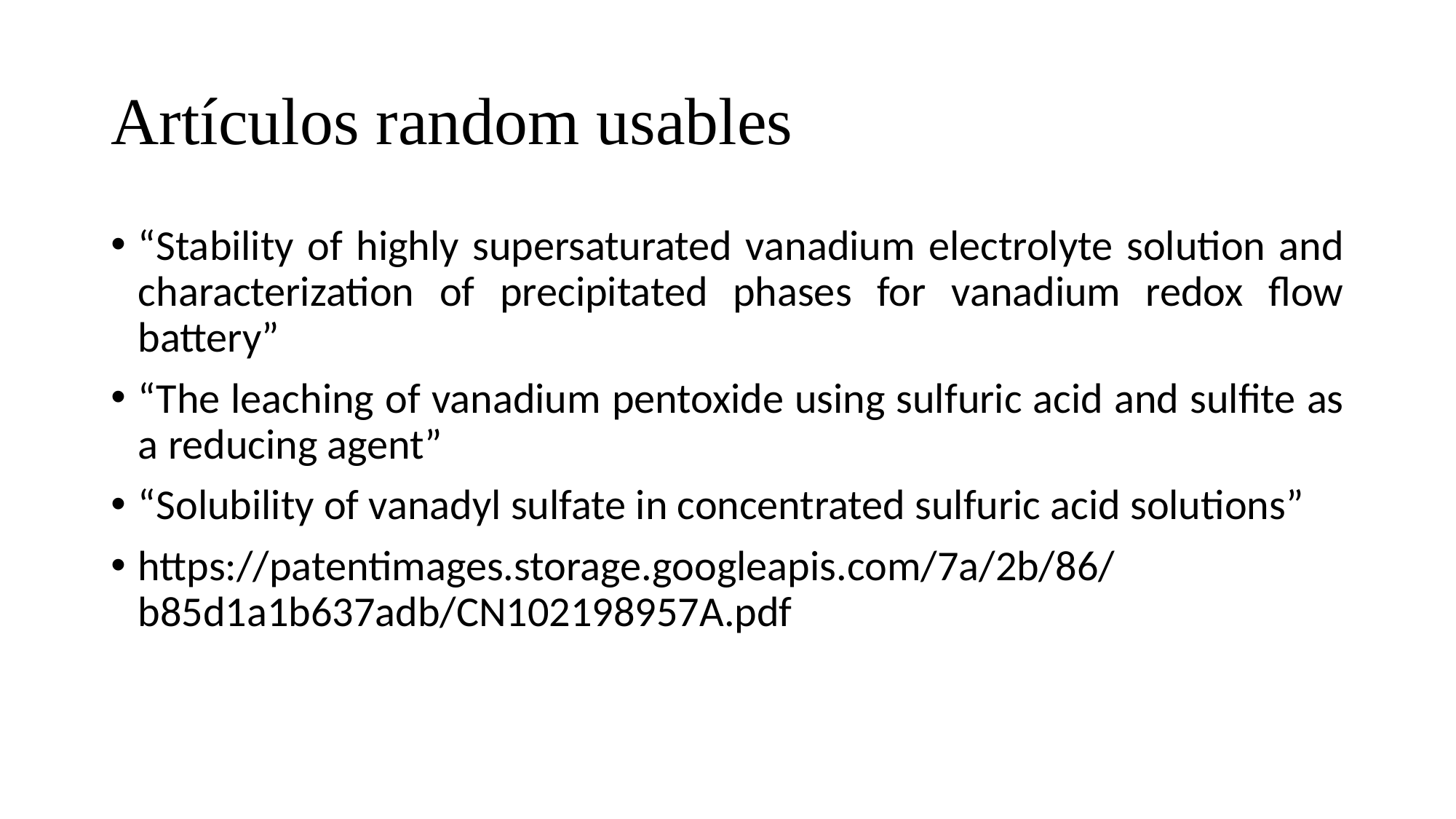

# Artículos random usables
“Stability of highly supersaturated vanadium electrolyte solution and characterization of precipitated phases for vanadium redox flow battery”
“The leaching of vanadium pentoxide using sulfuric acid and sulfite as a reducing agent”
“Solubility of vanadyl sulfate in concentrated sulfuric acid solutions”
https://patentimages.storage.googleapis.com/7a/2b/86/b85d1a1b637adb/CN102198957A.pdf